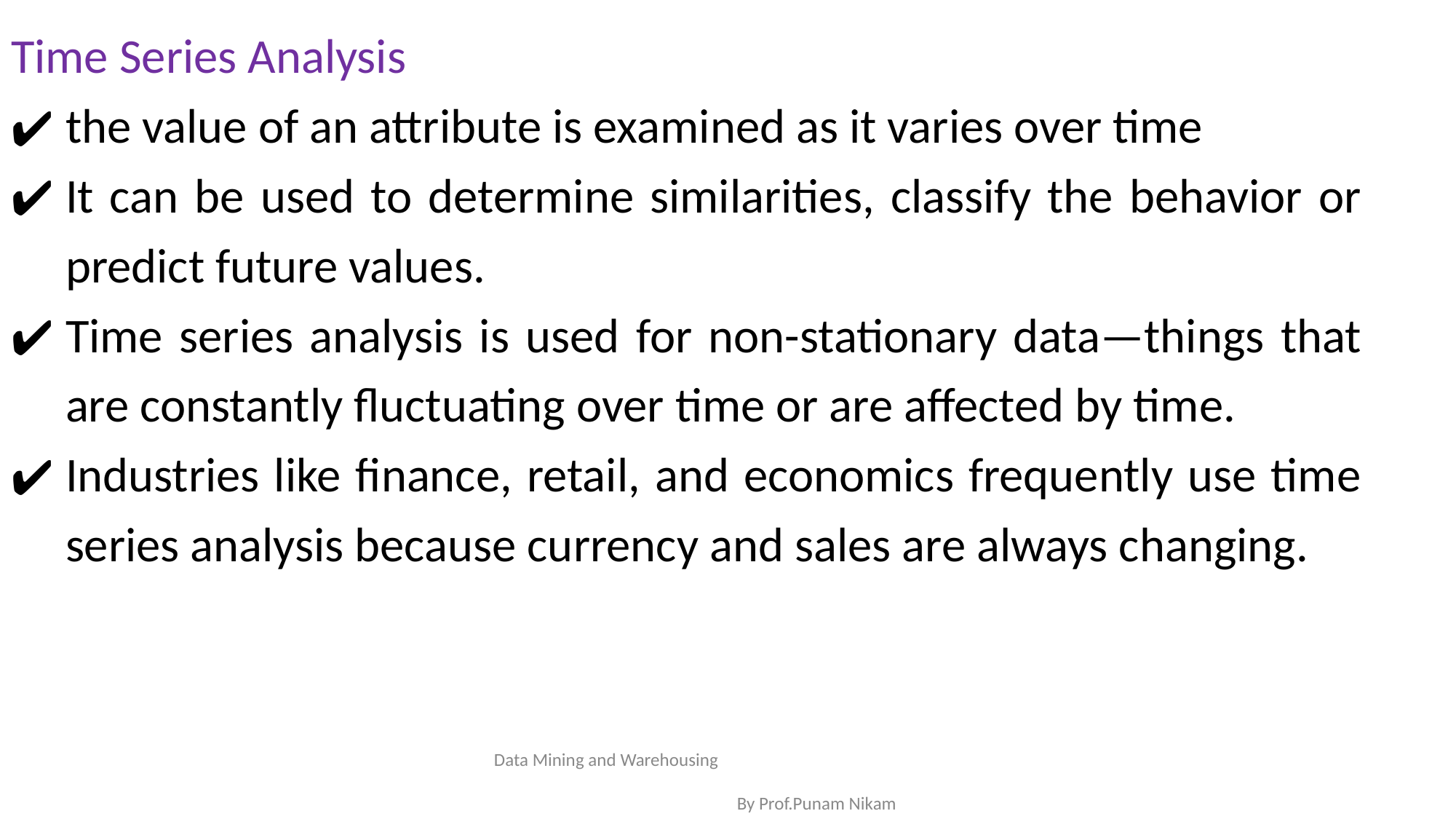

Time Series Analysis
the value of an attribute is examined as it varies over time
It can be used to determine similarities, classify the behavior or predict future values.
Time series analysis is used for non-stationary data—things that are constantly fluctuating over time or are affected by time.
Industries like finance, retail, and economics frequently use time series analysis because currency and sales are always changing.

Data Mining and Warehousing                                                                                                                                                                                                                       By Prof.Punam Nikam